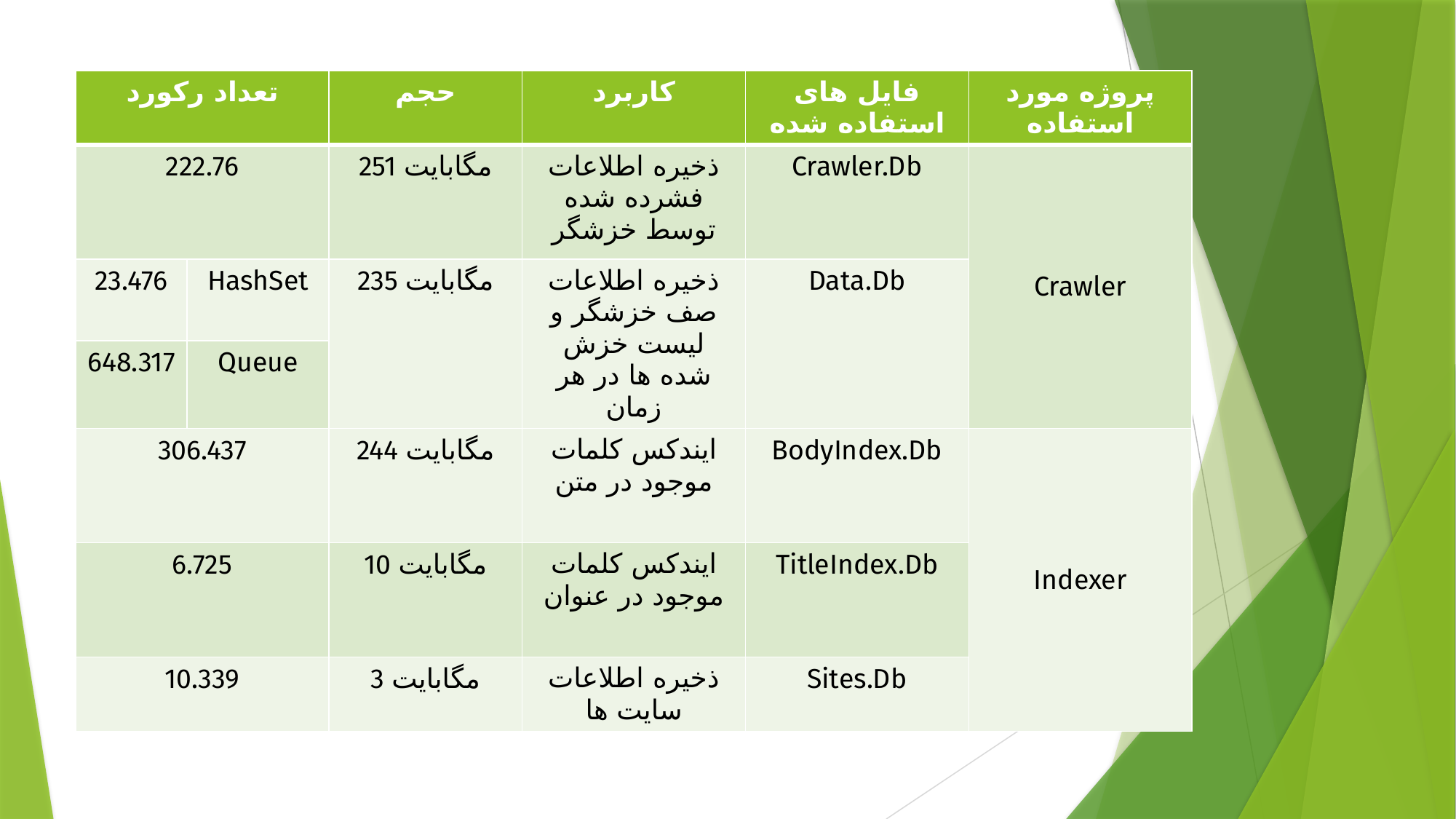

| تعداد رکورد |  | حجم | کاربرد | فایل های استفاده شده | پروژه مورد استفاده |
| --- | --- | --- | --- | --- | --- |
| 222.76 |  | 251 مگابایت | ذخیره اطلاعات فشرده شده توسط خزشگر | Crawler.Db | Crawler |
| 23.476 | HashSet | 235 مگابایت | ذخیره اطلاعات صف خزشگر و لیست خزش شده ها در هر زمان | Data.Db |  |
| 648.317 | Queue |  |  |  |  |
| 306.437 |  | 244 مگابایت | ایندکس کلمات موجود در متن | BodyIndex.Db | Indexer |
| 6.725 |  | 10 مگابایت | ایندکس کلمات موجود در عنوان | TitleIndex.Db |  |
| 10.339 |  | 3 مگابایت | ذخیره اطلاعات سایت ها | Sites.Db |  |